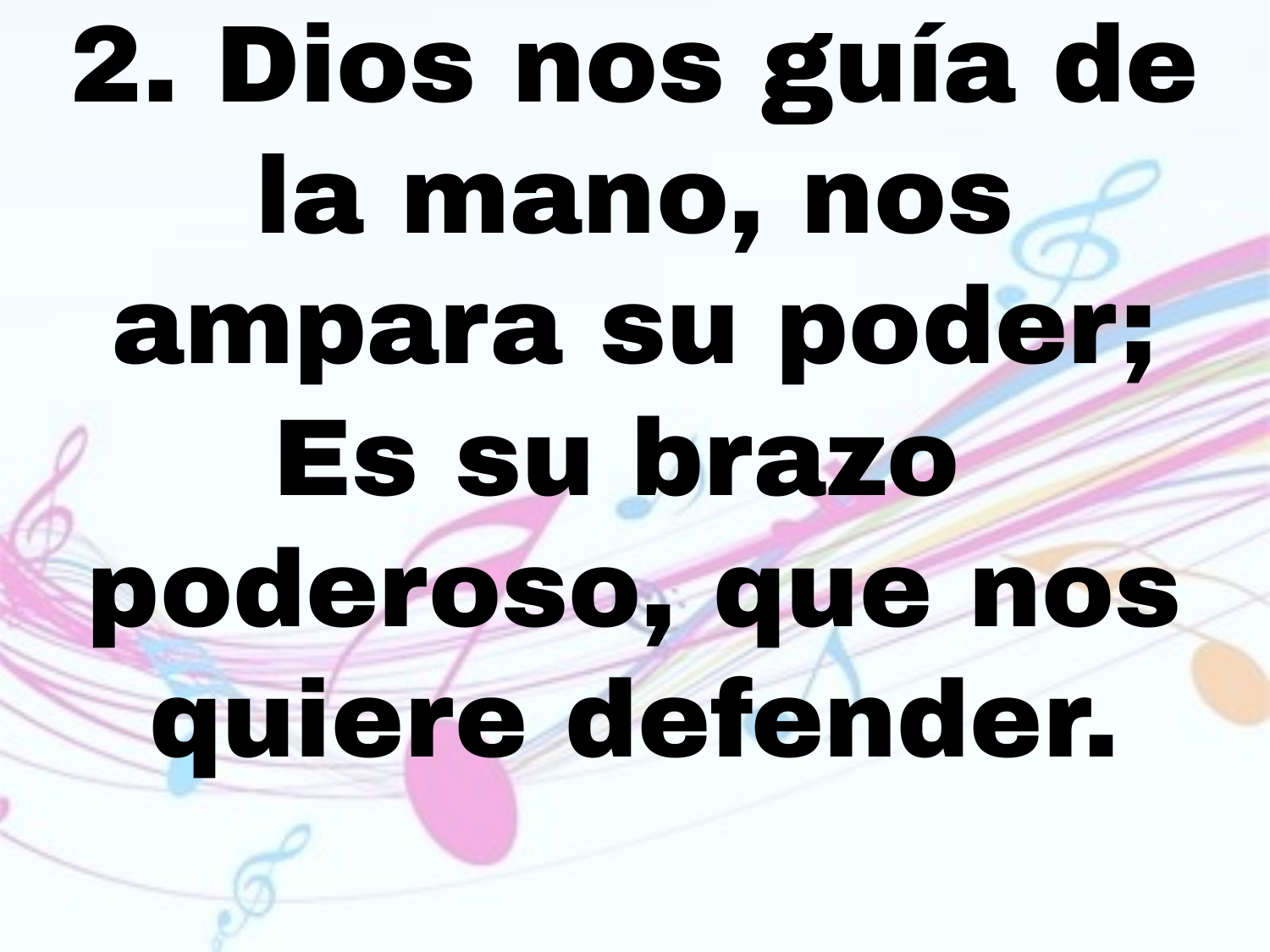

2. Dios nos guía de la mano, nos ampara su poder;
Es su brazo  poderoso, que nos quiere defender.